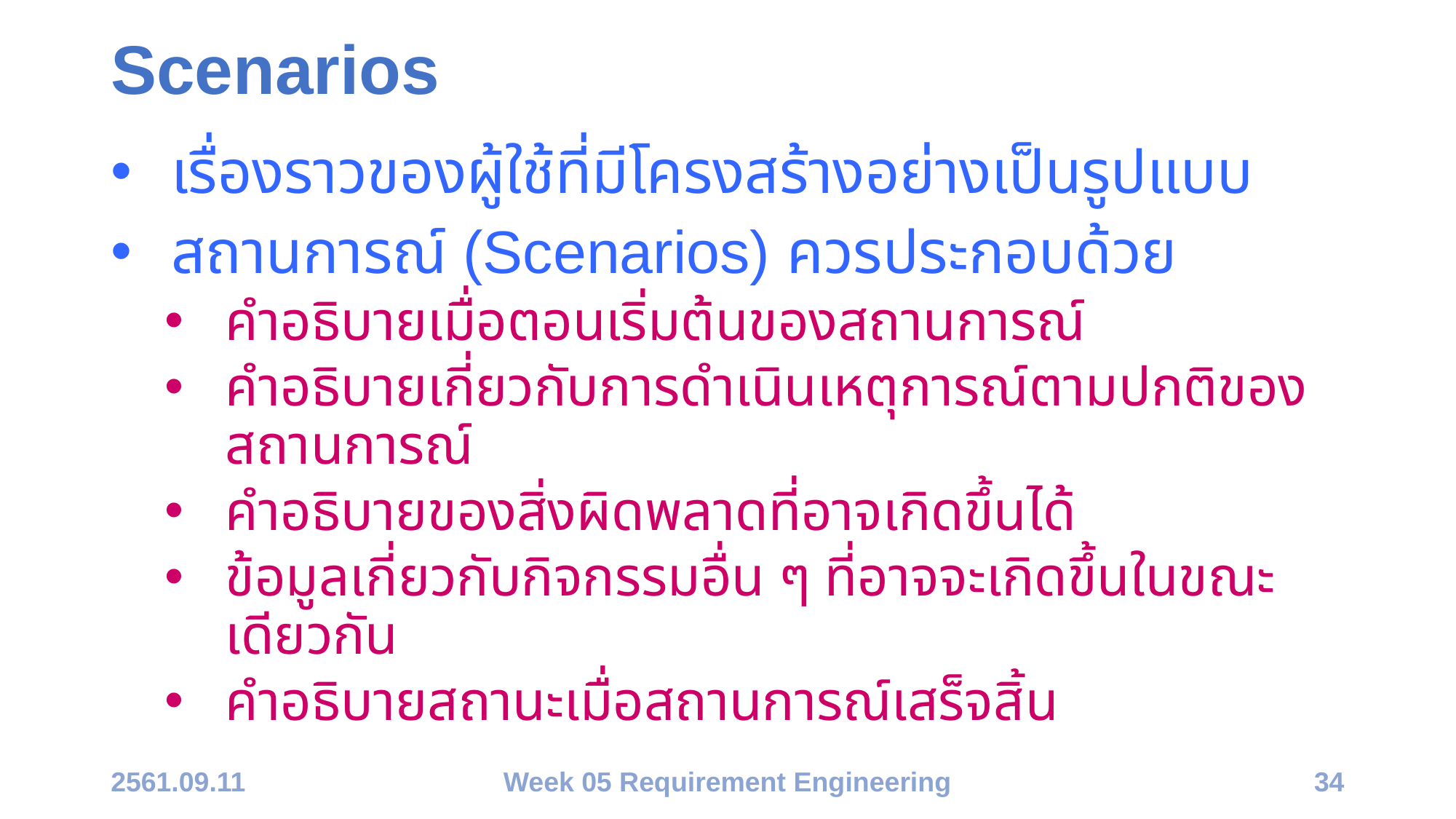

# Scenarios
เรื่องราวของผู้ใช้ที่มีโครงสร้างอย่างเป็นรูปแบบ
สถานการณ์ (Scenarios) ควรประกอบด้วย
คำอธิบายเมื่อตอนเริ่มต้นของสถานการณ์
คำอธิบายเกี่ยวกับการดำเนินเหตุการณ์ตามปกติของสถานการณ์
คำอธิบายของสิ่งผิดพลาดที่อาจเกิดขึ้นได้
ข้อมูลเกี่ยวกับกิจกรรมอื่น ๆ ที่อาจจะเกิดขึ้นในขณะเดียวกัน
คำอธิบายสถานะเมื่อสถานการณ์เสร็จสิ้น
2561.09.11
Week 05 Requirement Engineering
34